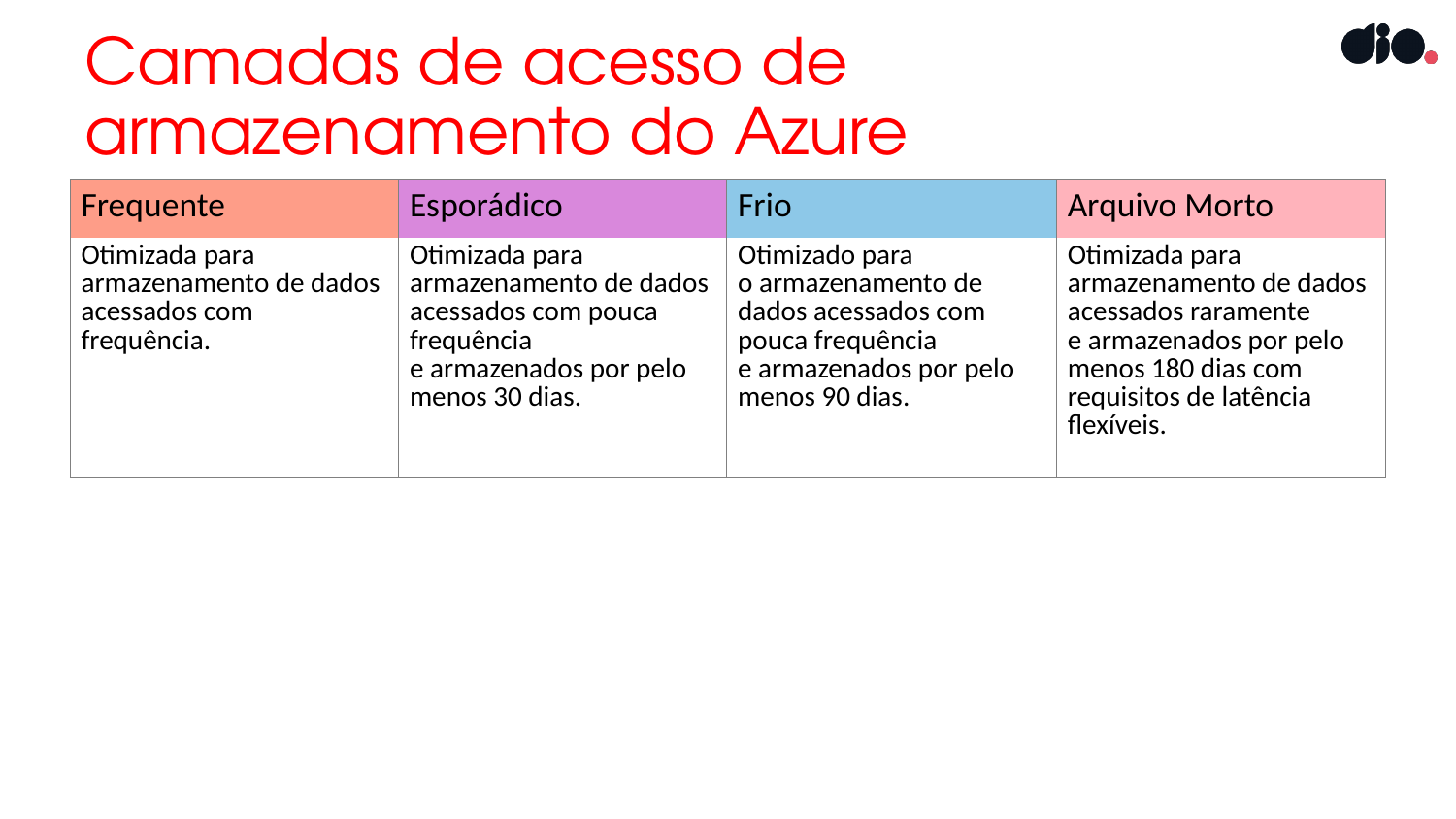

# Camadas de acesso de armazenamento do Azure
| Frequente | Esporádico | Frio | Arquivo Morto |
| --- | --- | --- | --- |
| Otimizada para armazenamento de dados acessados com frequência. | Otimizada para armazenamento de dados acessados com pouca frequência e armazenados por pelo menos 30 dias. | Otimizado para o armazenamento de dados acessados com pouca frequência e armazenados por pelo menos 90 dias. | Otimizada para armazenamento de dados acessados raramente e armazenados por pelo menos 180 dias com requisitos de latência flexíveis. |